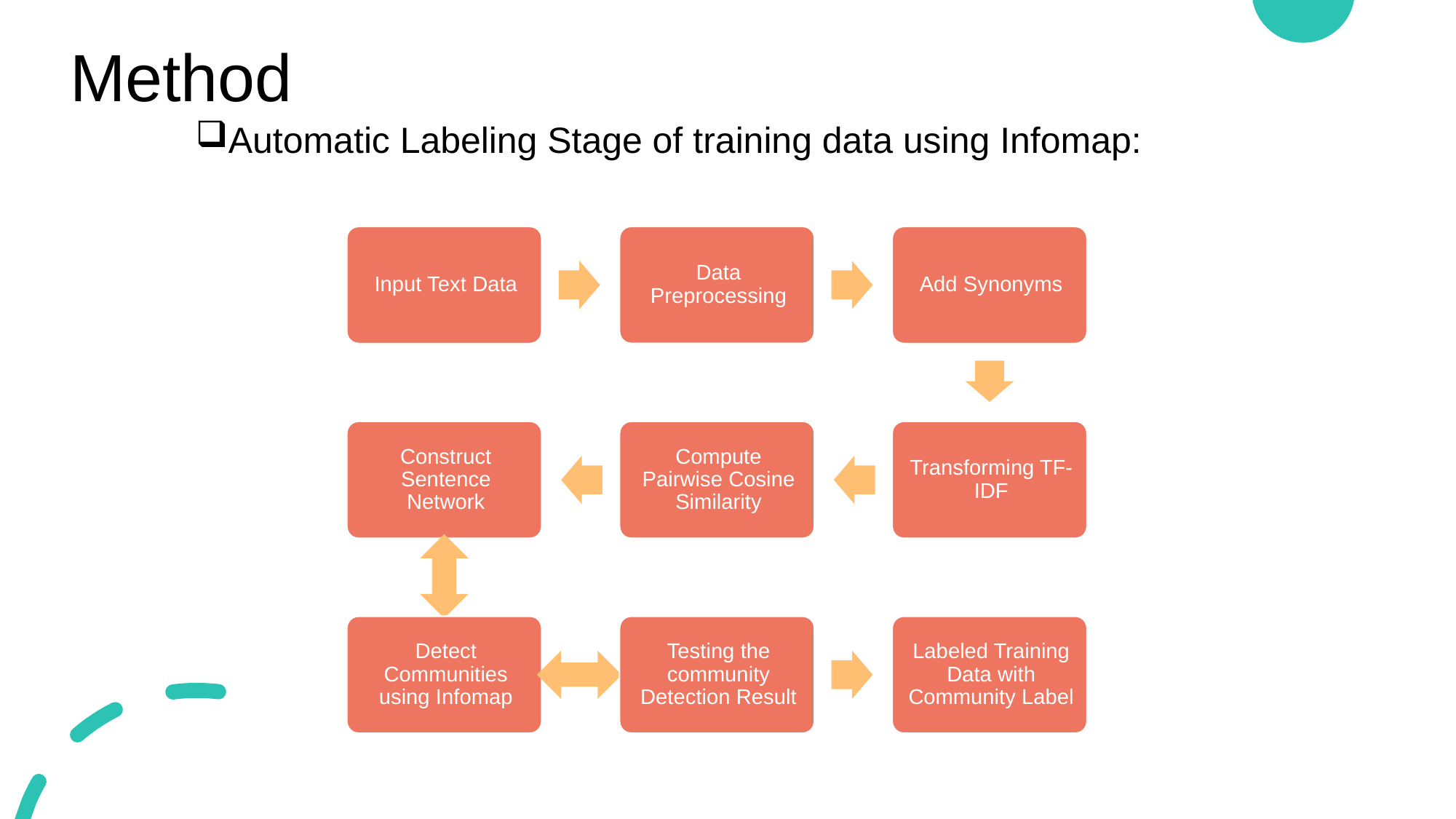

# Method
Automatic Labeling Stage of training data using Infomap:

Input Text Data

Data Preprocessing

Add Synonyms

Transforming TF-IDF

Compute Pairwise Cosine Similarity

Construct Sentence Network

Detect Communities using Infomap

Testing the community Detection Result

Labeled Training Data with Community Label